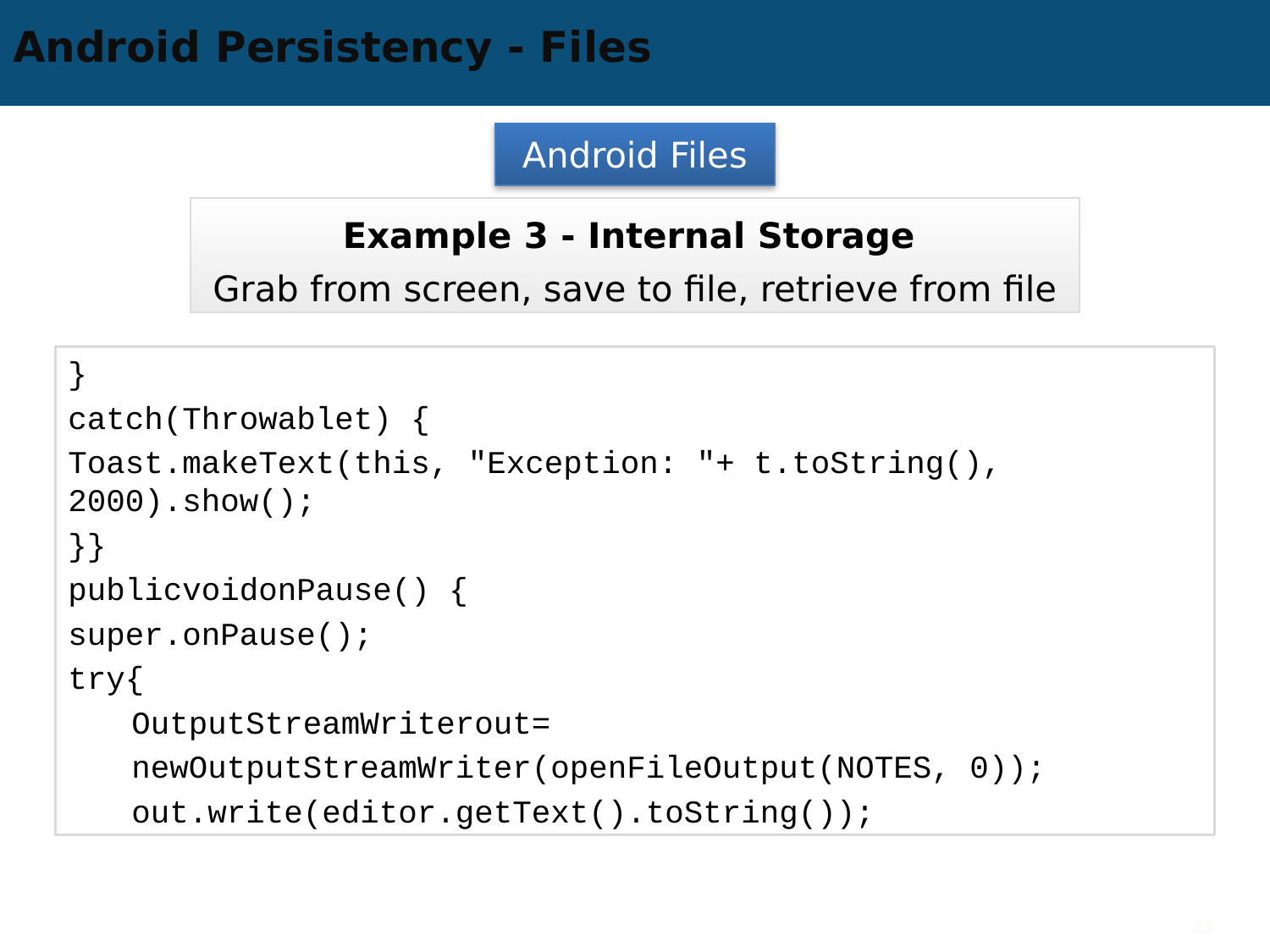

# Android Persistency - Files
Android Files
Example 3 - Internal Storage
Grab from screen, save to file, retrieve from file
}
catch(Throwablet) {
Toast.makeText(this, "Exception: "+ t.toString(), 2000).show();
}}
publicvoidonPause() {
super.onPause();
try{
OutputStreamWriterout=
newOutputStreamWriter(openFileOutput(NOTES, 0));
out.write(editor.getText().toString());